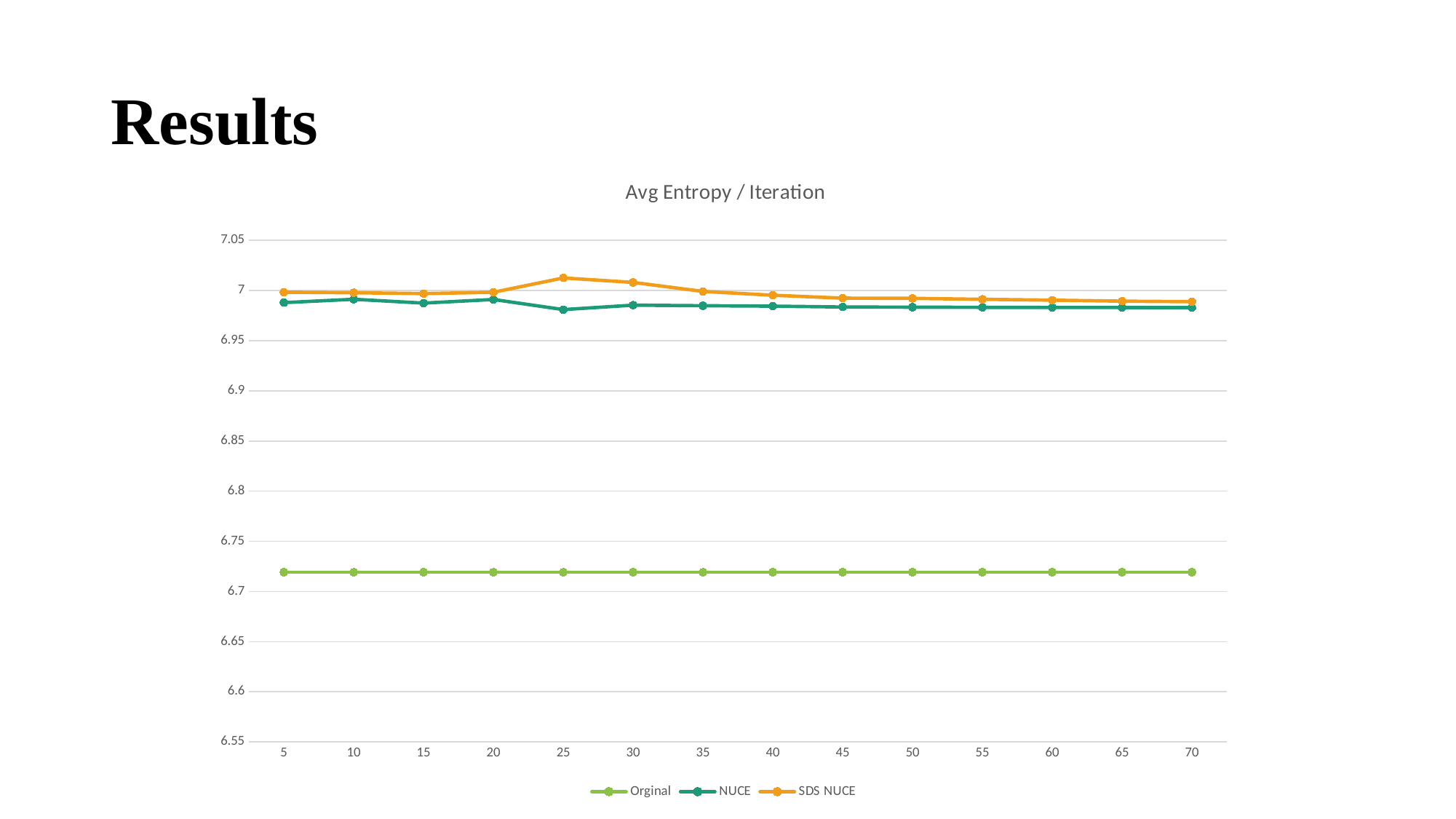

# Results

### Chart: Avg Entropy / Iteration

| Category |  |  |  |
|---|---|---|---|
| 5 | 6.71916483884252 | 6.98798612316551 | 6.99834091434494 |
| 10 | 6.71916483884252 | 6.99129787796173 | 6.99782157795134 |
| 15 | 6.71916483884252 | 6.98750702273853 | 6.99697751680628 |
| 20 | 6.71916483884252 | 6.99108974535644 | 6.99829233091432 |
| 25 | 6.71916483884252 | 6.98103108251112 | 7.01258224240685 |
| 30 | 6.71916483884252 | 6.98544931422309 | 7.00808860725633 |
| 35 | 6.71916483884252 | 6.98486701372296 | 6.99910510506295 |
| 40 | 6.71916483884252 | 6.98443516992813 | 6.99534743740086 |
| 45 | 6.71916483884252 | 6.9835819890285 | 6.99241768721761 |
| 50 | 6.71916483884252 | 6.98342271775132 | 6.99221174109536 |
| 55 | 6.71916483884252 | 6.98323742733959 | 6.99127970881385 |
| 60 | 6.71916483884252 | 6.98313113833436 | 6.99040716420038 |
| 65 | 6.71916483884252 | 6.98310058413334 | 6.98941162853622 |
| 70 | 6.71916483884252 | 6.98297560750321 | 6.9889094423612 |